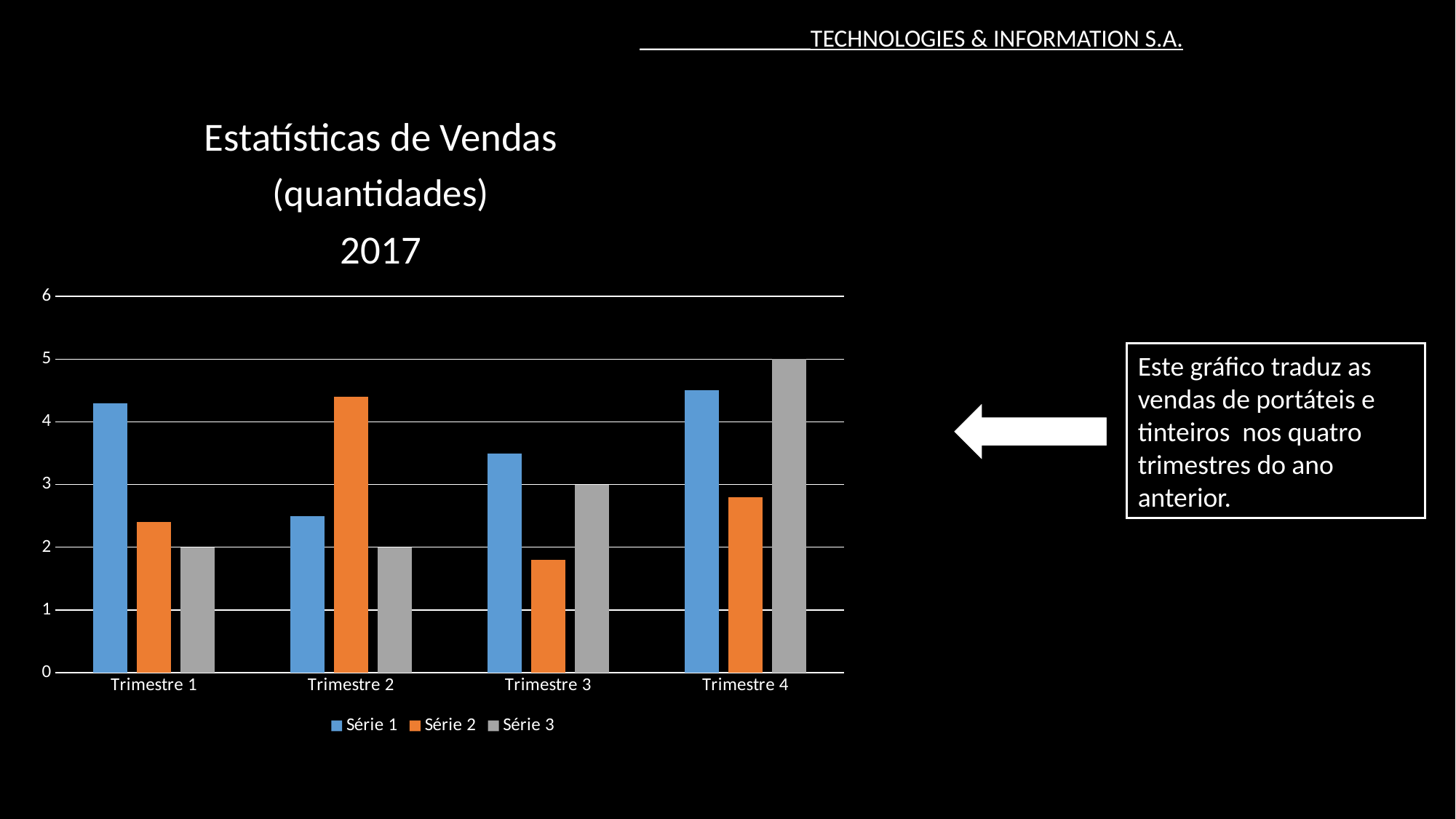

# ______________TECHNOLOGIES & INFORMATION S.A.
Estatísticas de Vendas
(quantidades)
2017

### Chart

| Category | Série 1 | Série 2 | Série 3 |
|---|---|---|---|
| Trimestre 1 | 4.3 | 2.4 | 2.0 |
| Trimestre 2 | 2.5 | 4.4 | 2.0 |
| Trimestre 3 | 3.5 | 1.8 | 3.0 |
| Trimestre 4 | 4.5 | 2.8 | 5.0 |
Este gráfico traduz as vendas de portáteis e tinteiros  nos quatro  trimestres do ano anterior.